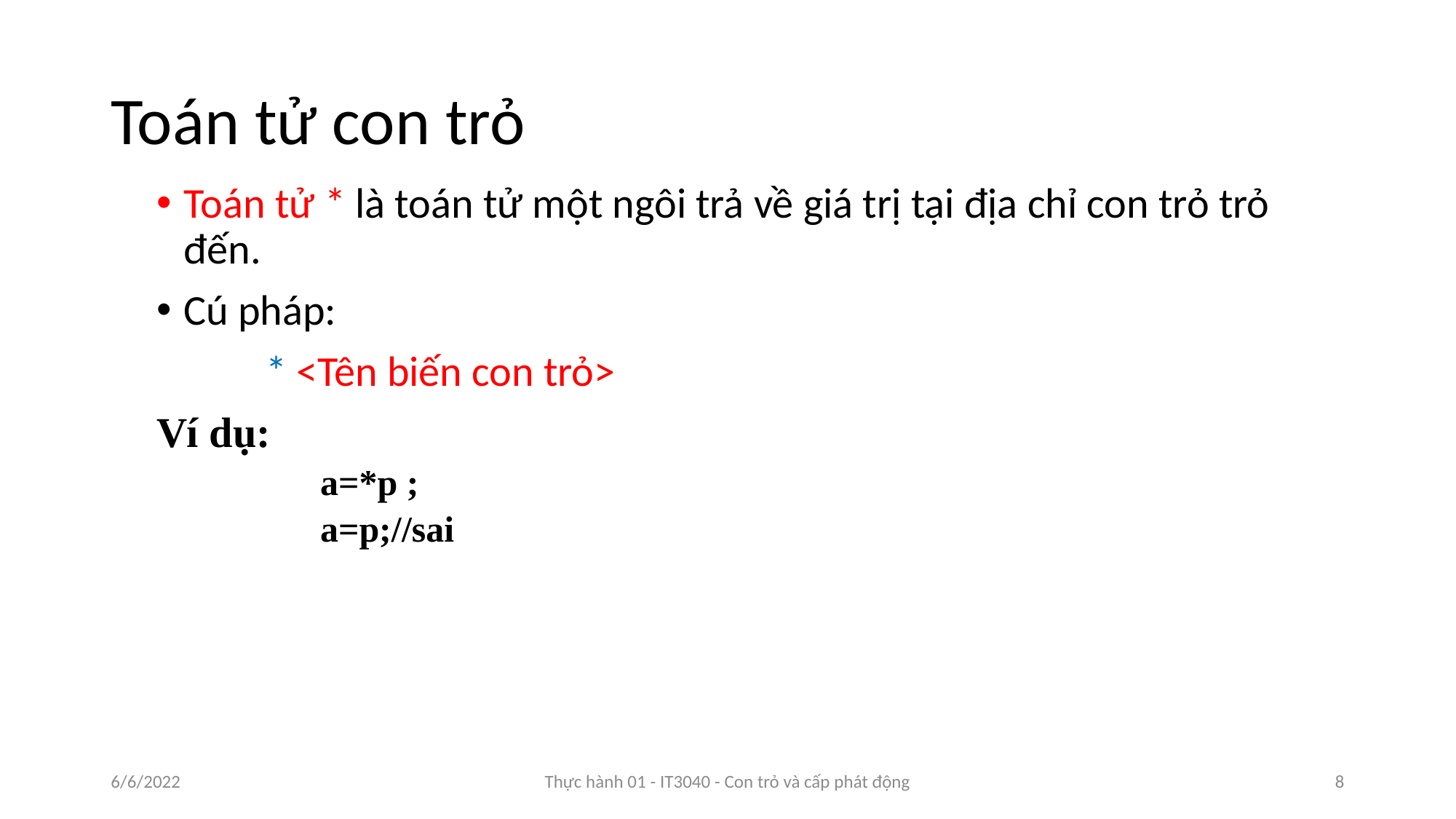

# Toán tử con trỏ
Toán tử * là toán tử một ngôi trả về giá trị tại địa chỉ con trỏ trỏ đến.
Cú pháp:
	* <Tên biến con trỏ>
Ví dụ:
	a=*p ;
	a=p;//sai
6/6/2022
Thực hành 01 - IT3040 - Con trỏ và cấp phát động
8